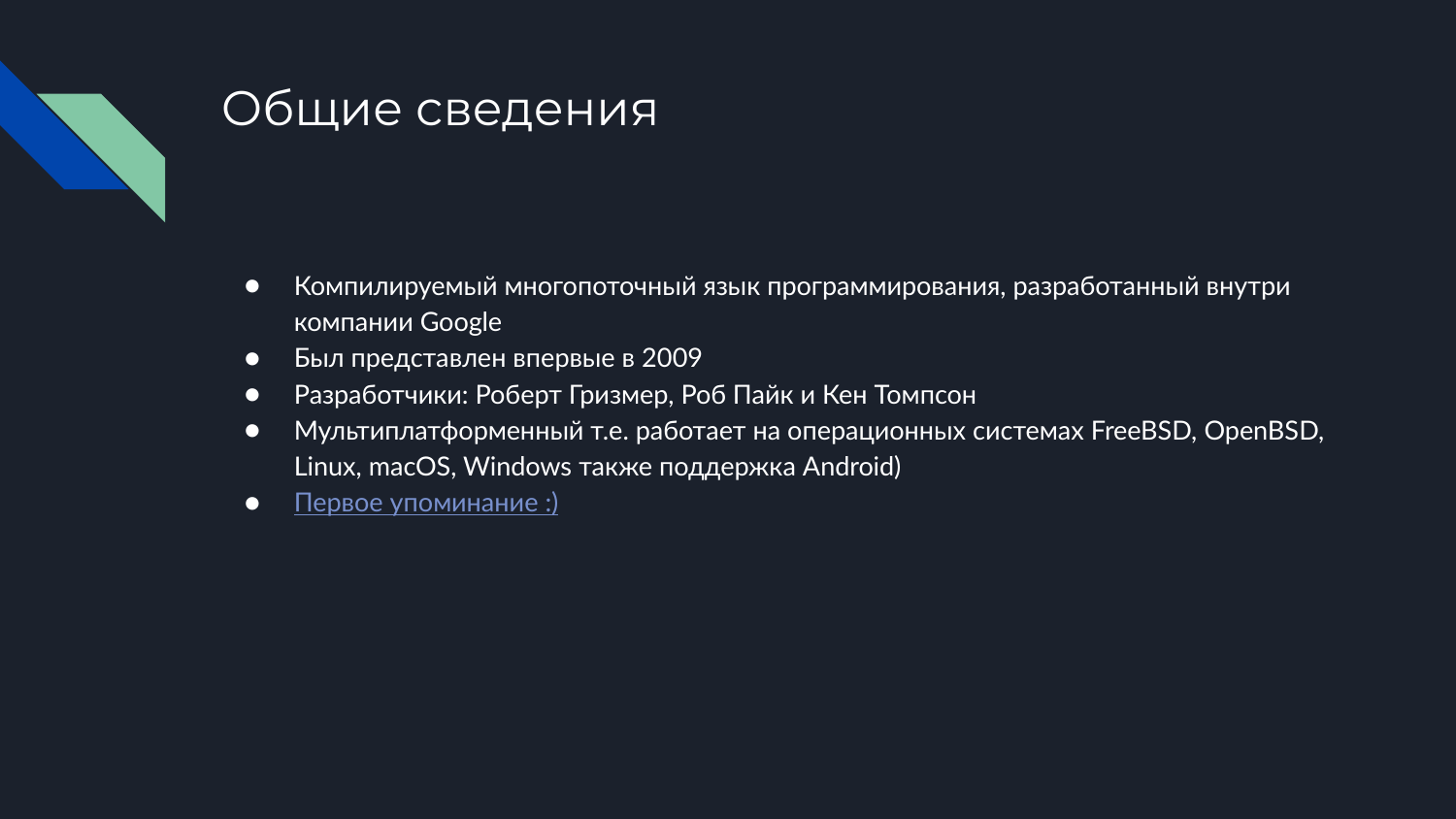

# Общие сведения
Компилируемый многопоточный язык программирования, разработанный внутри компании Google
Был представлен впервые в 2009
Разработчики: Роберт Гризмер, Роб Пайк и Кен Томпсон
Мультиплатформенный т.е. работает на операционных системах FreeBSD, OpenBSD, Linux, macOS, Windows также поддержка Android)
Первое упоминание :)